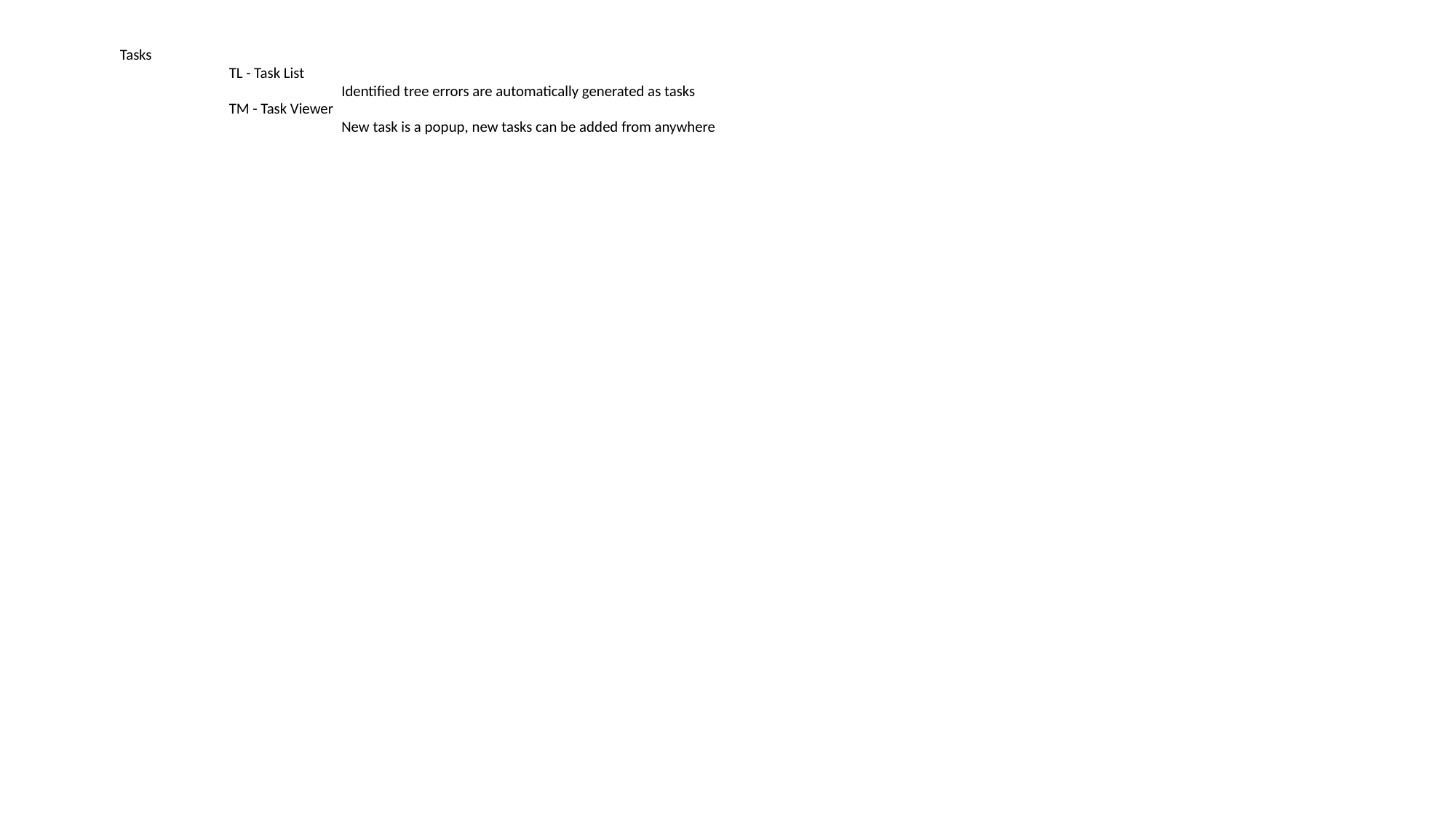

Tasks
		TL - Task List
			 Identified tree errors are automatically generated as tasks
		TM - Task Viewer
			 New task is a popup, new tasks can be added from anywhere